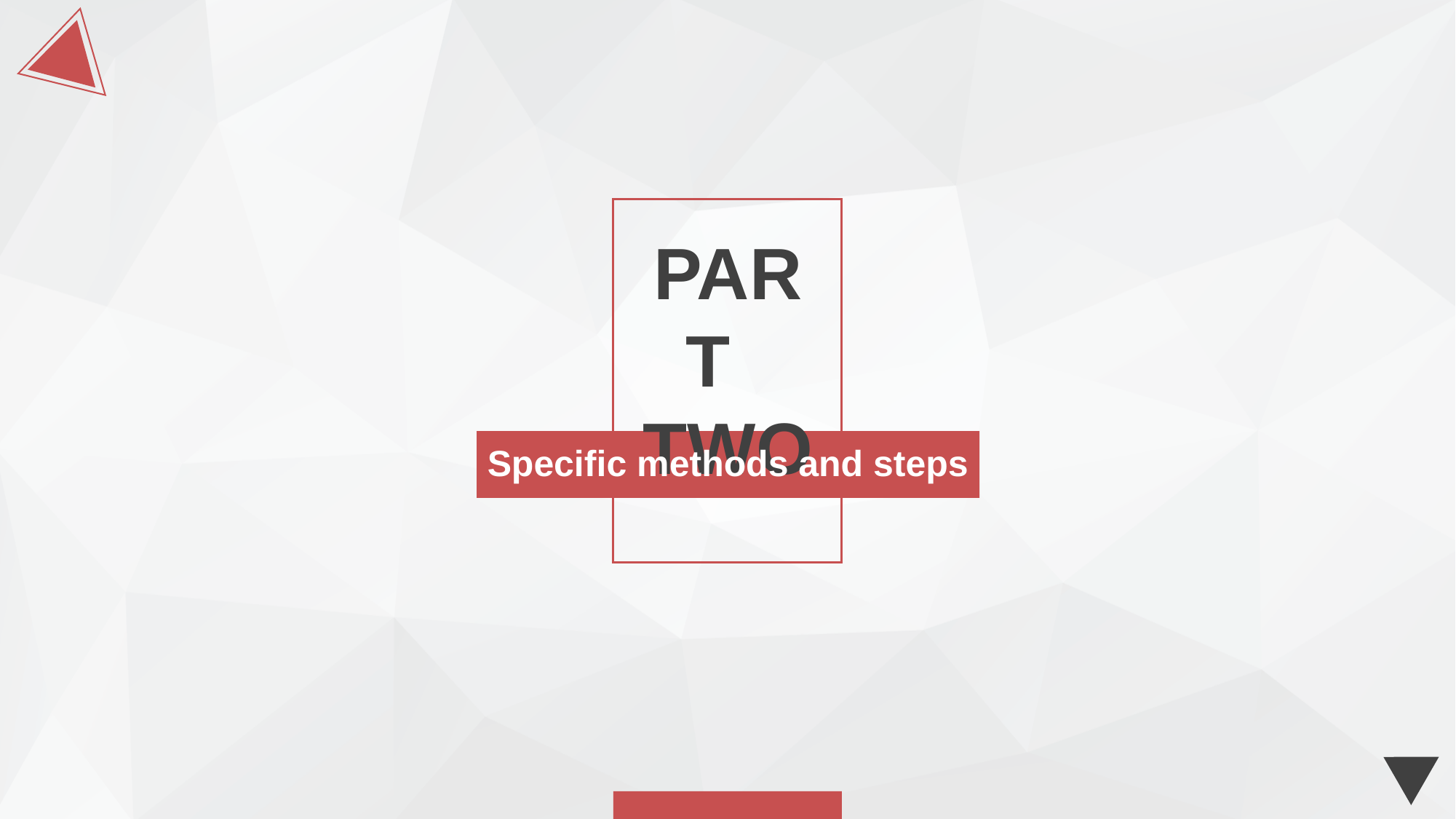

PART   TWO

Specific methods and steps

10